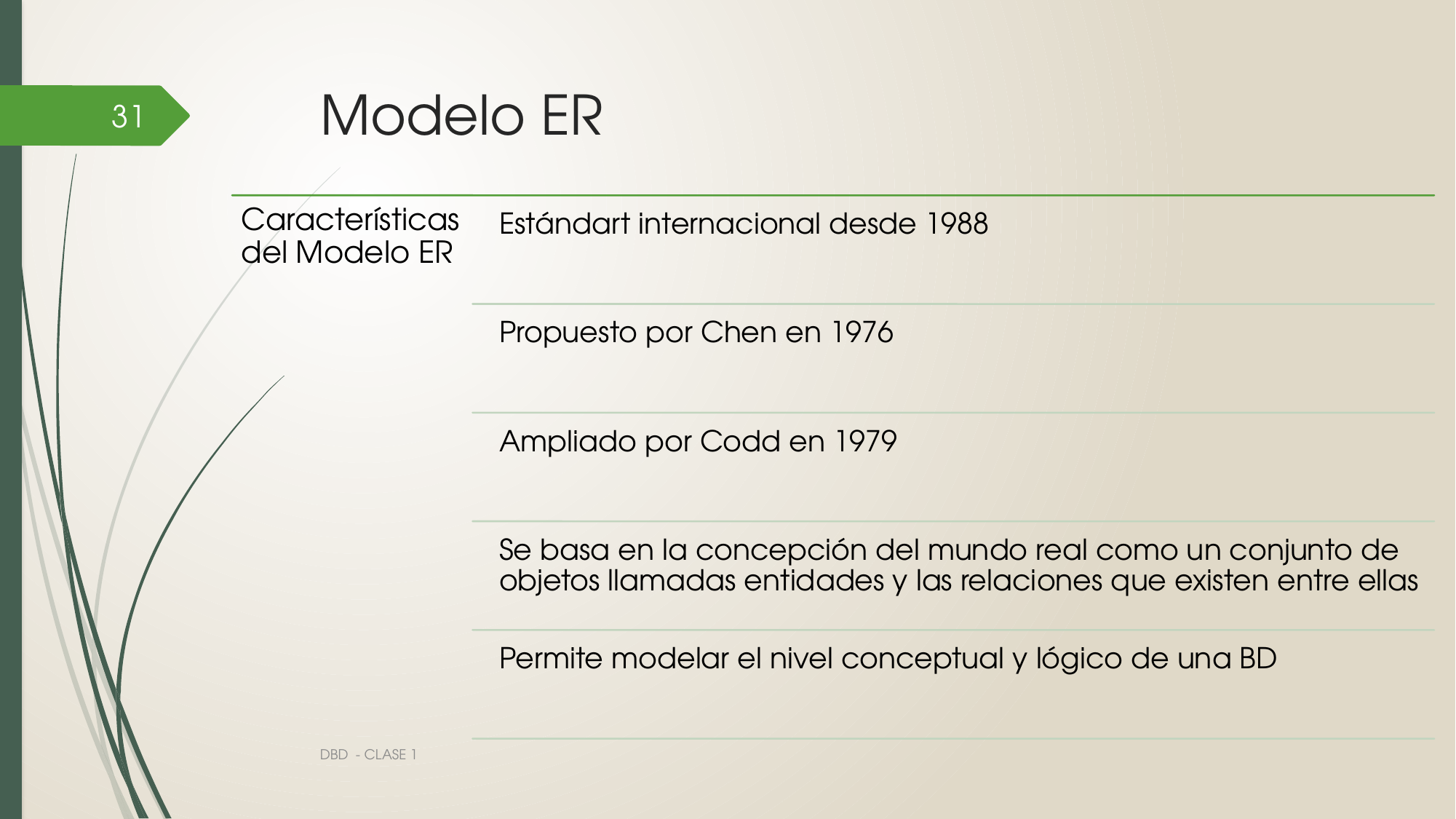

# Modelo ER
31
Características del Modelo ER
Estándart internacional desde 1988
Propuesto por Chen en 1976
Ampliado por Codd en 1979
Se basa en la concepción del mundo real como un conjunto de objetos llamadas entidades y las relaciones que existen entre ellas
Permite modelar el nivel conceptual y lógico de una BD
DBD  - CLASE 1